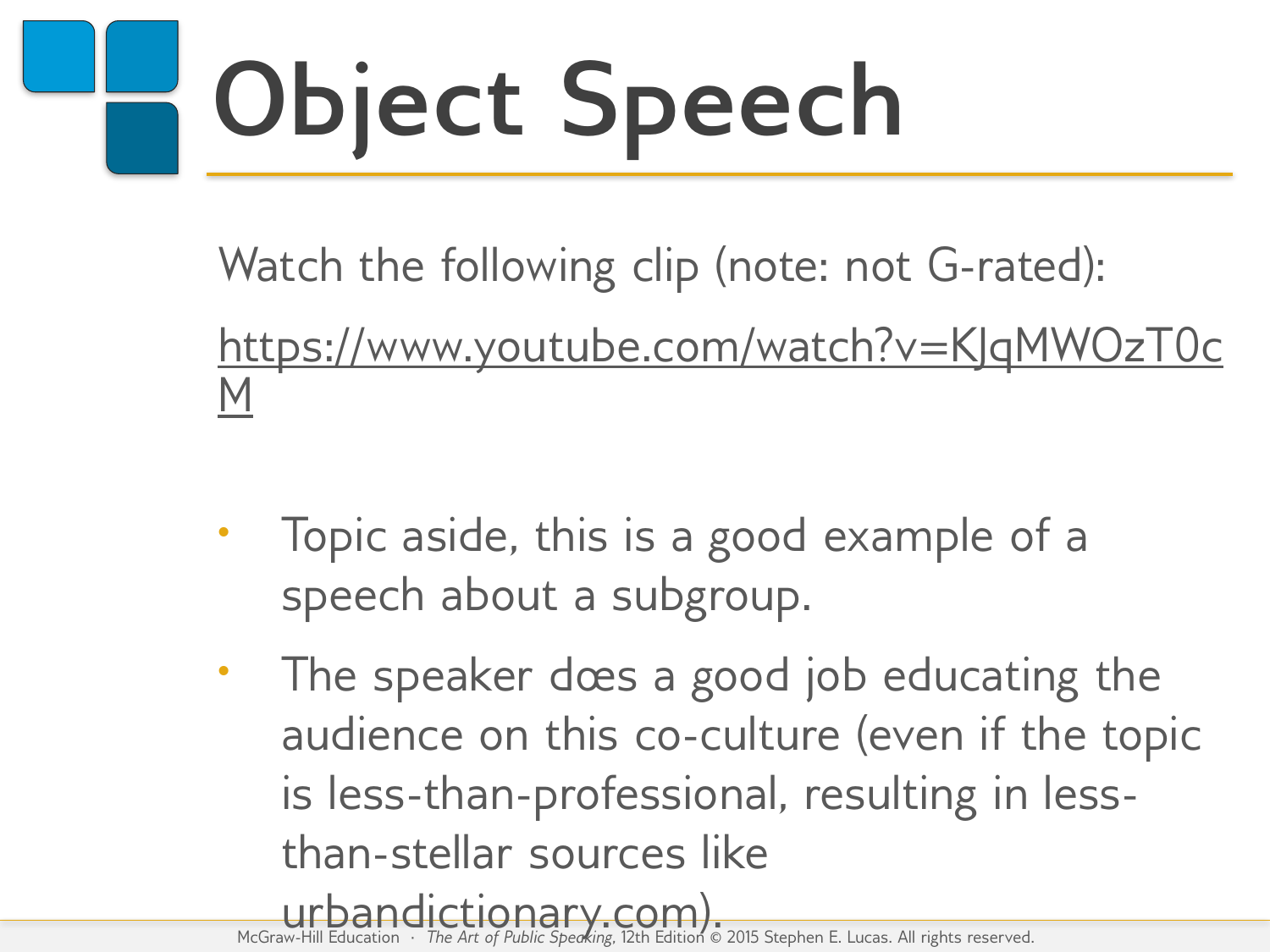

# Object Speech
Watch the following clip (note: not G-rated):
https://www.youtube.com/watch?v=KJqMWOzT0cM
Topic aside, this is a good example of a speech about a subgroup.
The speaker does a good job educating the audience on this co-culture (even if the topic is less-than-professional, resulting in less-than-stellar sources like urbandictionary.com).